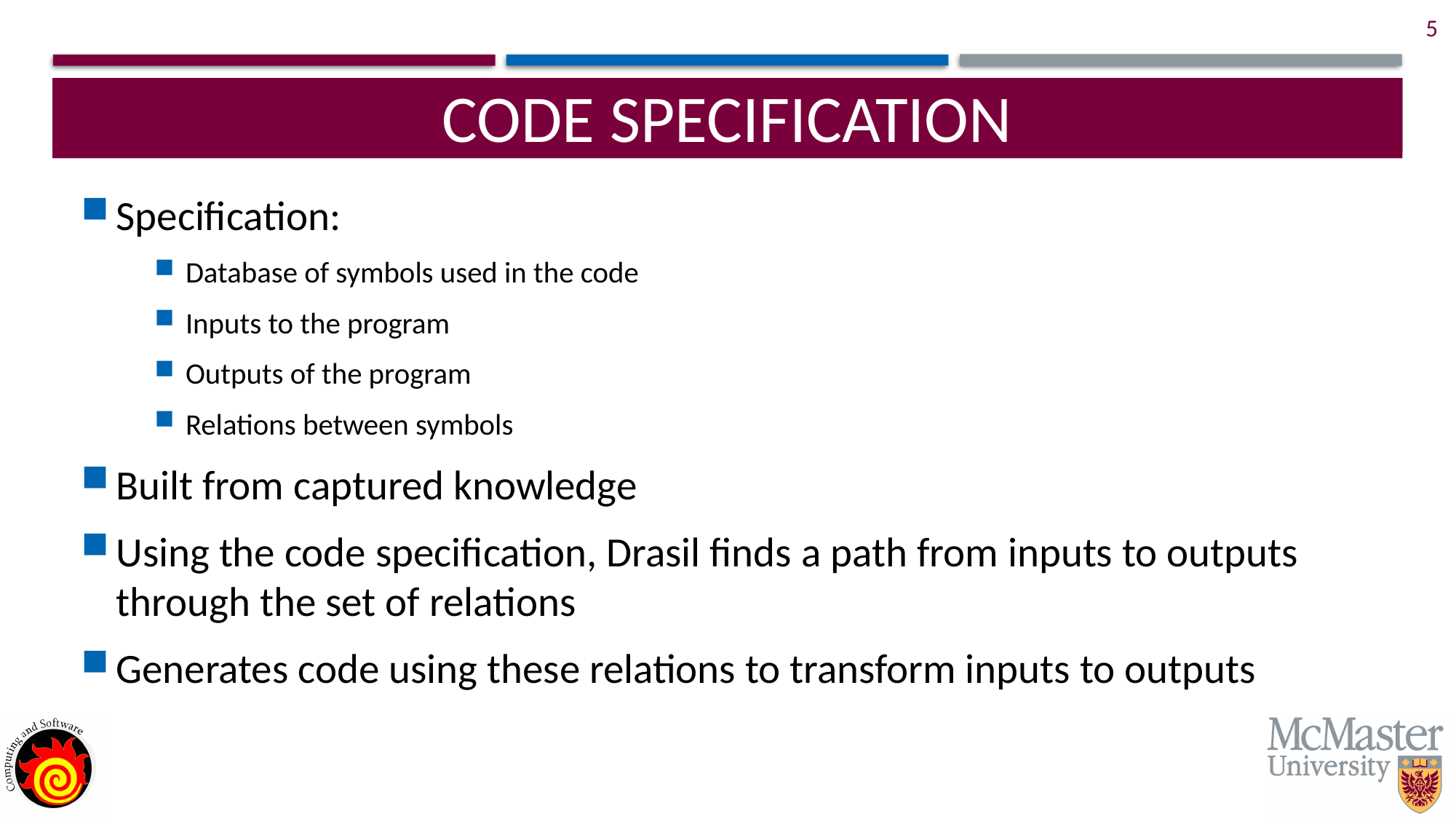

5
# Code Specification
Specification:
Database of symbols used in the code
Inputs to the program
Outputs of the program
Relations between symbols
Built from captured knowledge
Using the code specification, Drasil finds a path from inputs to outputs through the set of relations
Generates code using these relations to transform inputs to outputs